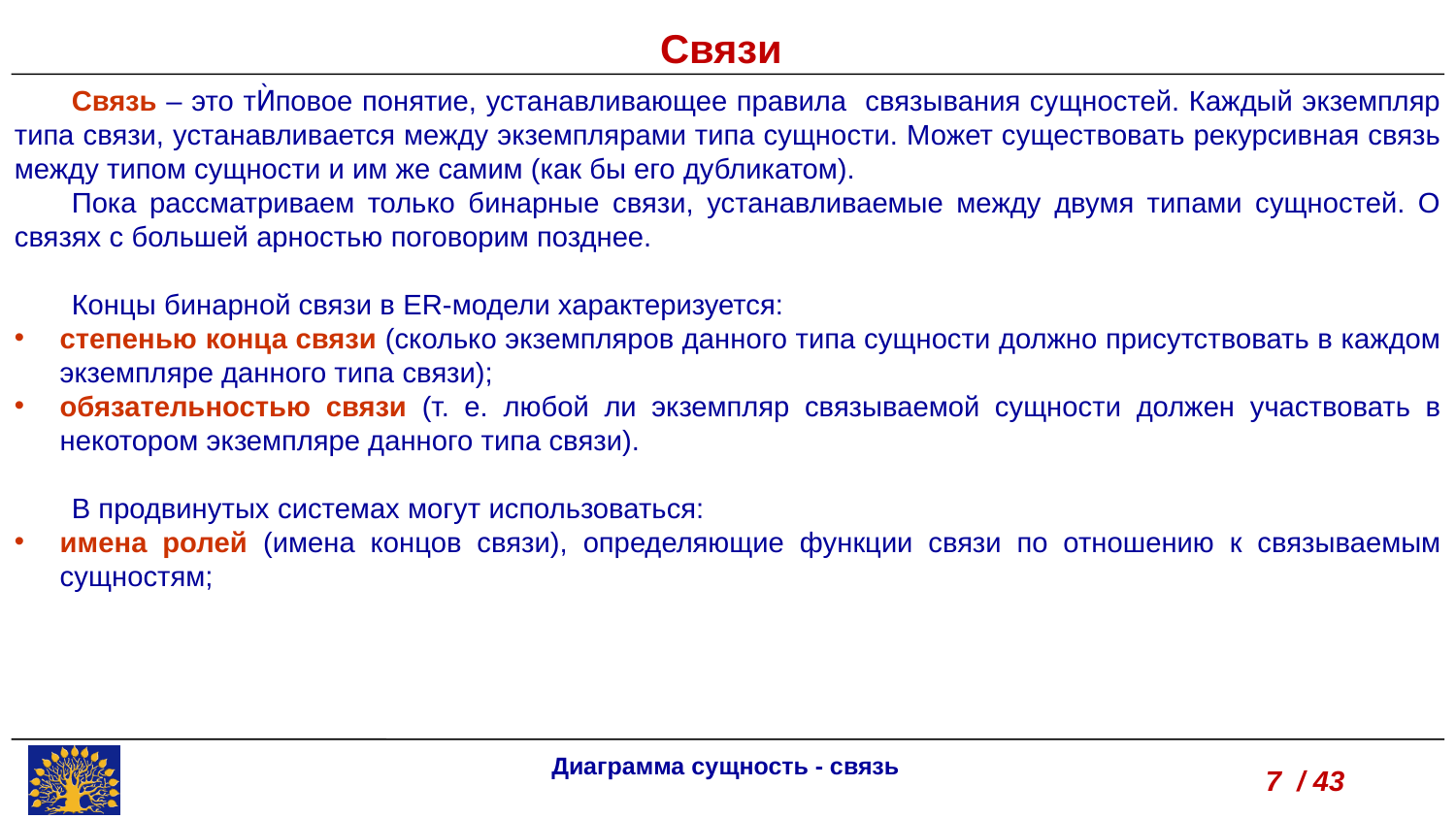

Связи
Связь – это тЍповое понятие, устанавливающее правила  связывания сущностей. Каждый экземпляр типа связи, устанавливается между экземплярами типа сущности. Может существовать рекурсивная связь между типом сущности и им же самим (как бы его дубликатом).
Пока рассматриваем только бинарные связи, устанавливаемые между двумя типами сущностей. О связях с большей арностью поговорим позднее.

Концы бинарной связи в ER-модели характеризуется:
степенью конца связи (сколько экземпляров данного типа сущности должно присутствовать в каждом экземпляре данного типа связи);
обязательностью связи (т. е. любой ли экземпляр связываемой сущности должен участвовать в некотором экземпляре данного типа связи).

В продвинутых системах могут использоваться:
имена ролей (имена концов связи), определяющие функции связи по отношению к связываемым сущностям;